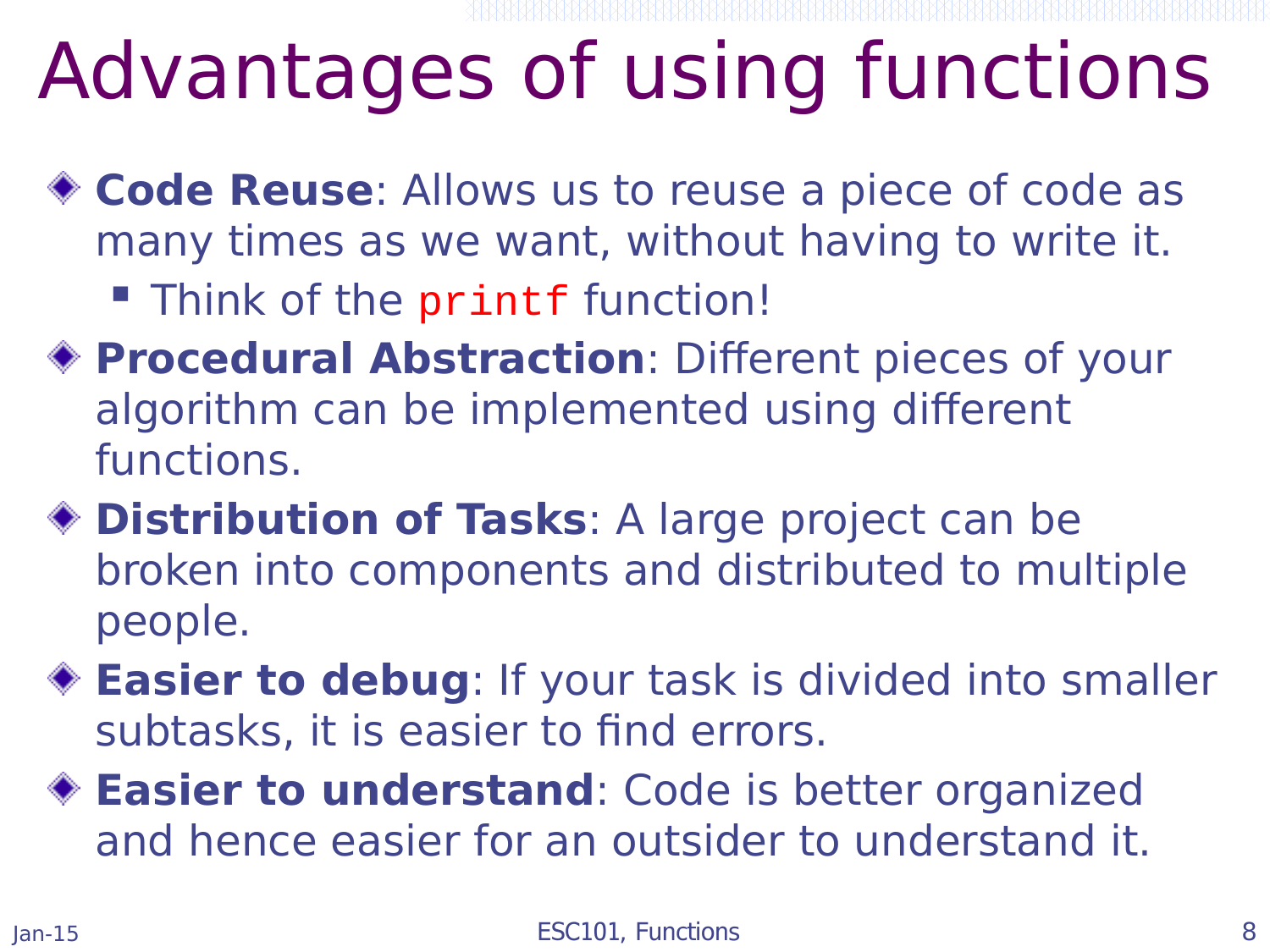

# Advantages of using functions
Code Reuse: Allows us to reuse a piece of code as many times as we want, without having to write it.
Think of the printf function!
Procedural Abstraction: Different pieces of your algorithm can be implemented using different functions.
Distribution of Tasks: A large project can be broken into components and distributed to multiple people.
Easier to debug: If your task is divided into smaller subtasks, it is easier to find errors.
Easier to understand: Code is better organized and hence easier for an outsider to understand it.
Jan-15
ESC101, Functions
8